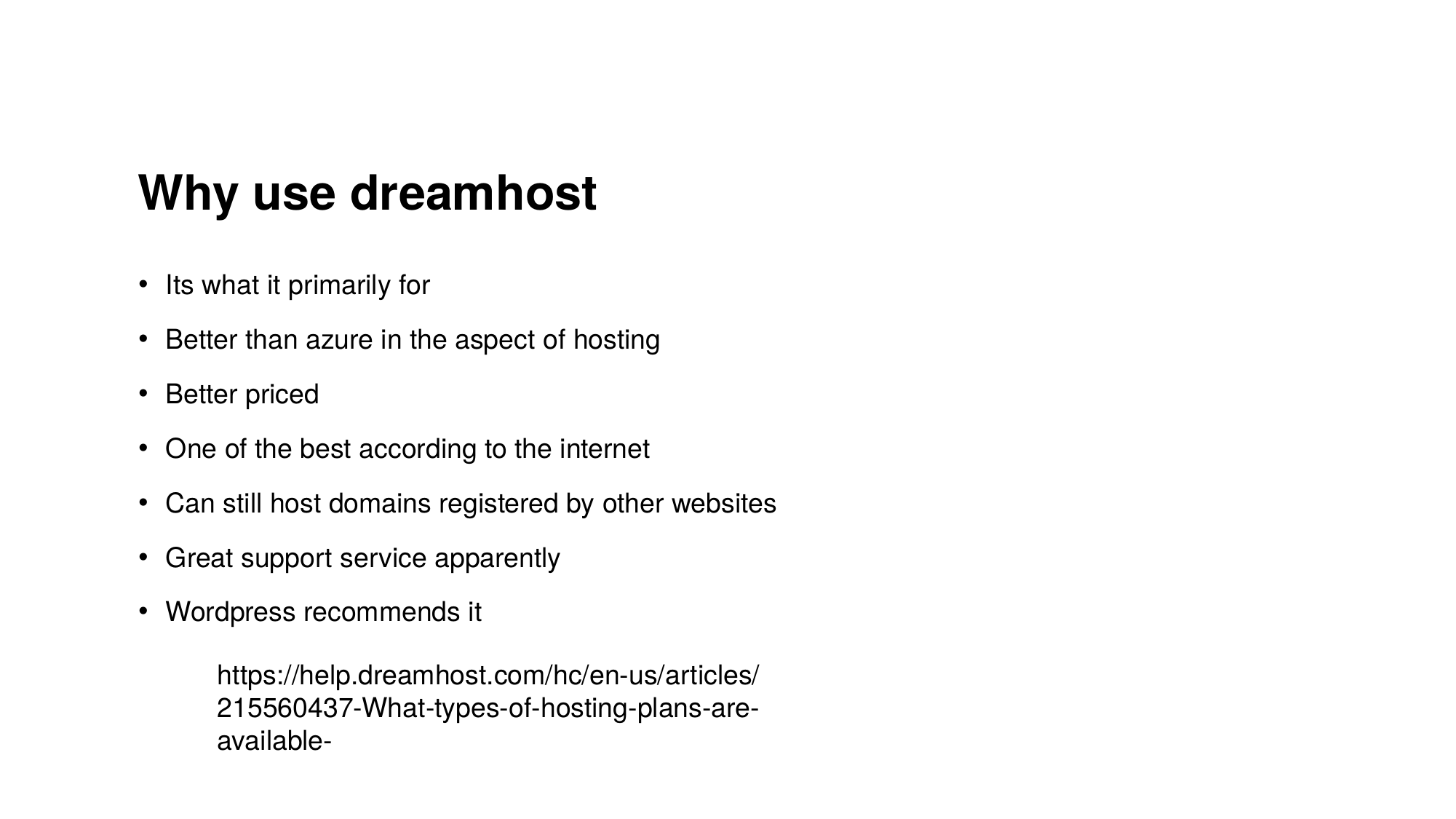

# Why use dreamhost
Its what it primarily for
Better than azure in the aspect of hosting
Better priced
One of the best according to the internet
Can still host domains registered by other websites
Great support service apparently
Wordpress recommends it

https://help.dreamhost.com/hc/en-us/articles/215560437-What-types-of-hosting-plans-are-available-